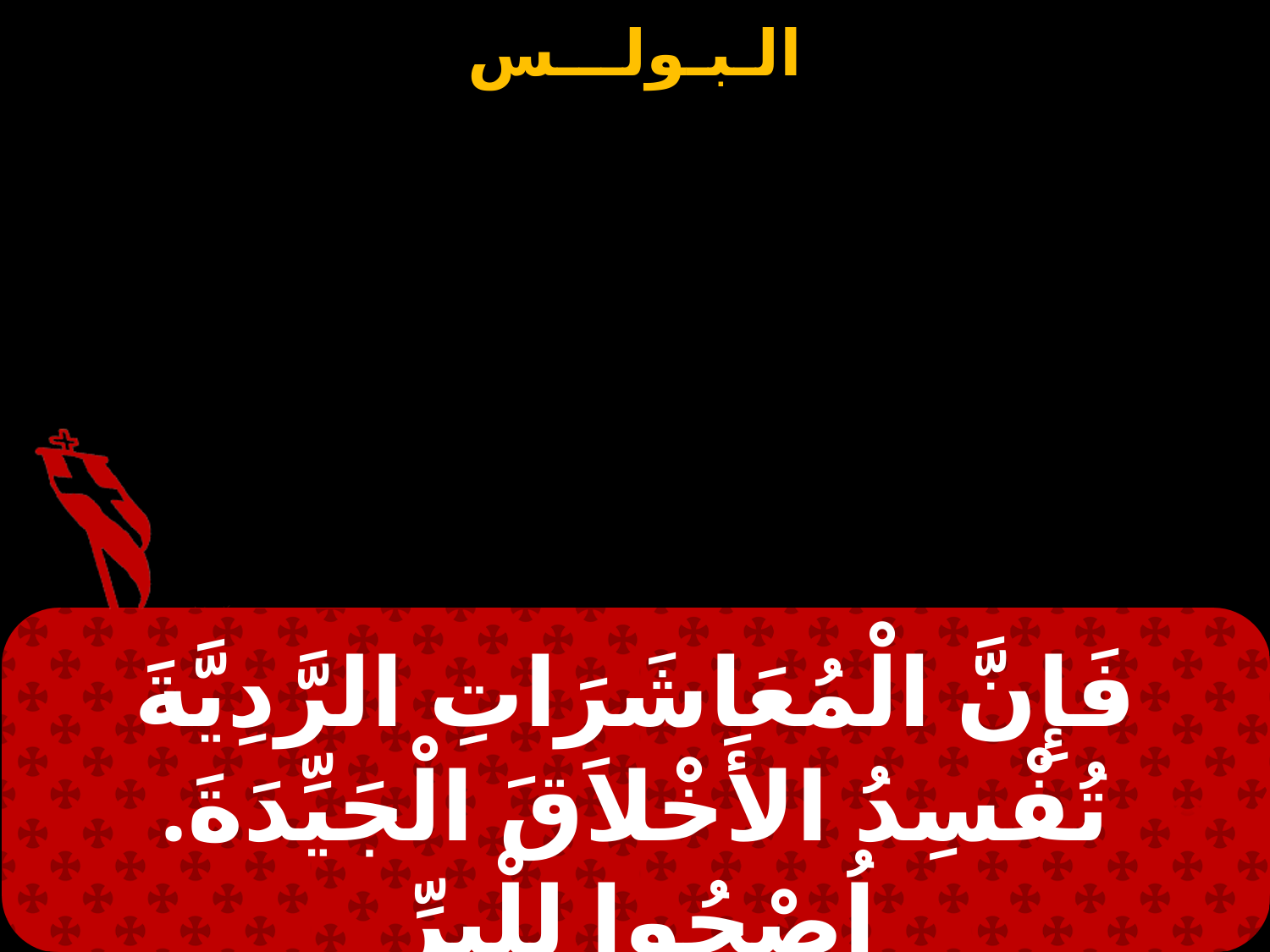

فَإِنَّ الْمُعَاشَرَاتِ الرَّدِيَّةَ تُفْسِدُ الأَخْلاَقَ الْجَيِّدَةَ. اُصْحُوا لِلْبِرِّ